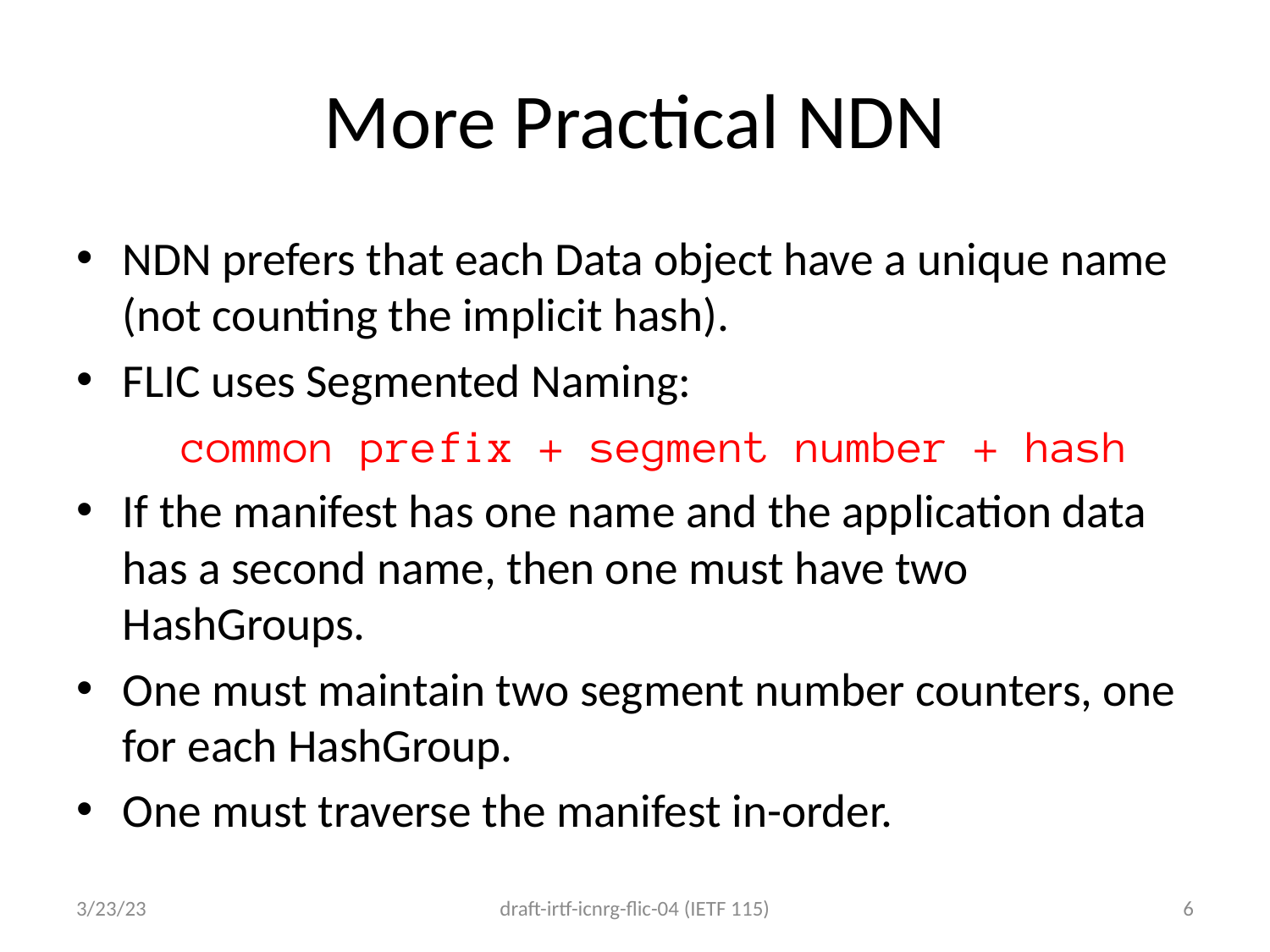

# More Practical NDN
NDN prefers that each Data object have a unique name (not counting the implicit hash).
FLIC uses Segmented Naming:
	common prefix + segment number + hash
If the manifest has one name and the application data has a second name, then one must have two HashGroups.
One must maintain two segment number counters, one for each HashGroup.
One must traverse the manifest in-order.
3/23/23
draft-irtf-icnrg-flic-04 (IETF 115)
6